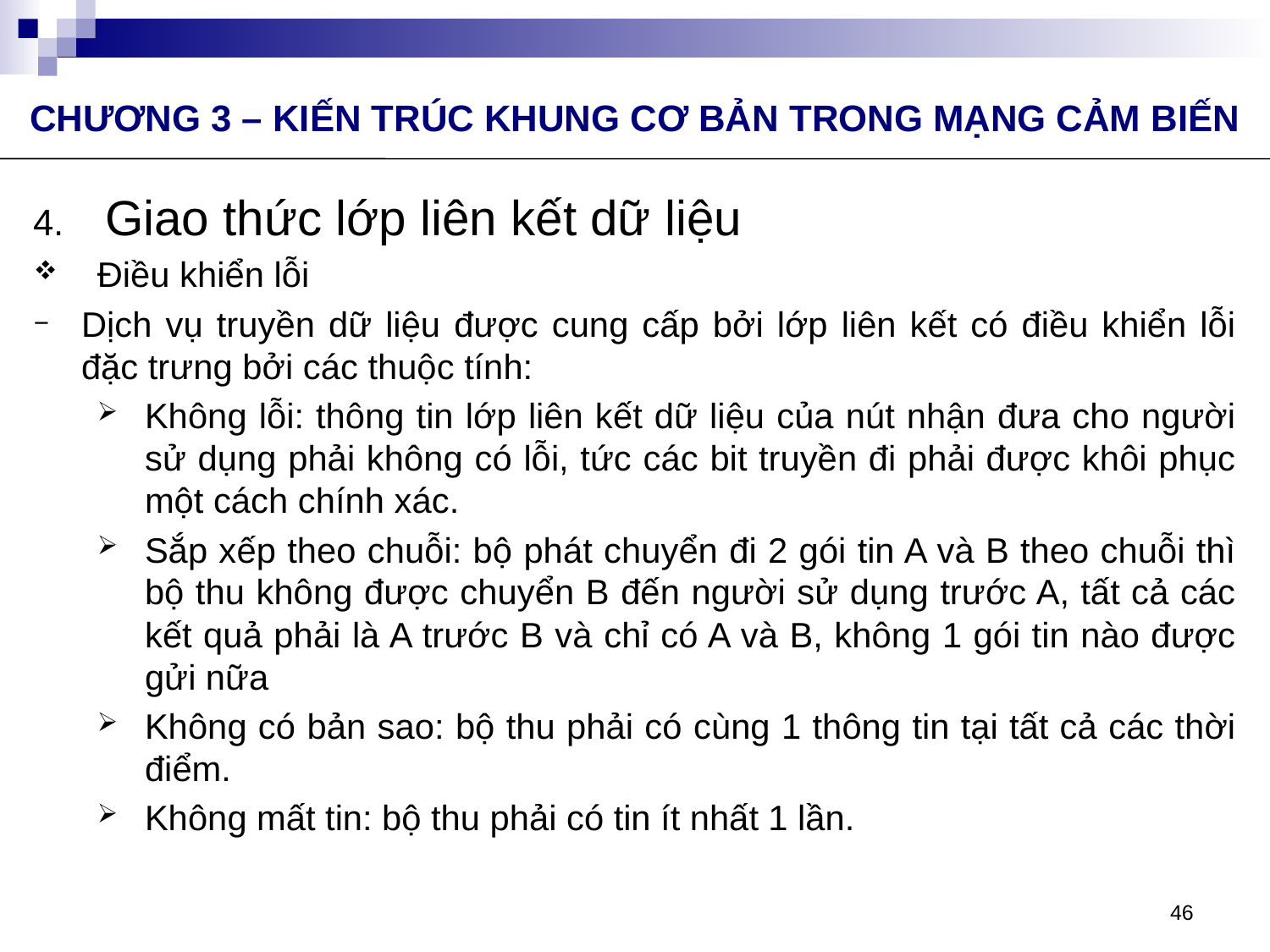

CHƯƠNG 3 – KIẾN TRÚC KHUNG CƠ BẢN TRONG MẠNG CẢM BIẾN

Giao thức lớp liên kết dữ liệu
Điều khiển lỗi
Dịch vụ truyền dữ liệu được cung cấp bởi lớp liên kết có điều khiển lỗi đặc trưng bởi các thuộc tính:
Không lỗi: thông tin lớp liên kết dữ liệu của nút nhận đưa cho người sử dụng phải không có lỗi, tức các bit truyền đi phải được khôi phục một cách chính xác.
Sắp xếp theo chuỗi: bộ phát chuyển đi 2 gói tin A và B theo chuỗi thì bộ thu không được chuyển B đến người sử dụng trước A, tất cả các kết quả phải là A trước B và chỉ có A và B, không 1 gói tin nào được gửi nữa
Không có bản sao: bộ thu phải có cùng 1 thông tin tại tất cả các thời điểm.
Không mất tin: bộ thu phải có tin ít nhất 1 lần.
46